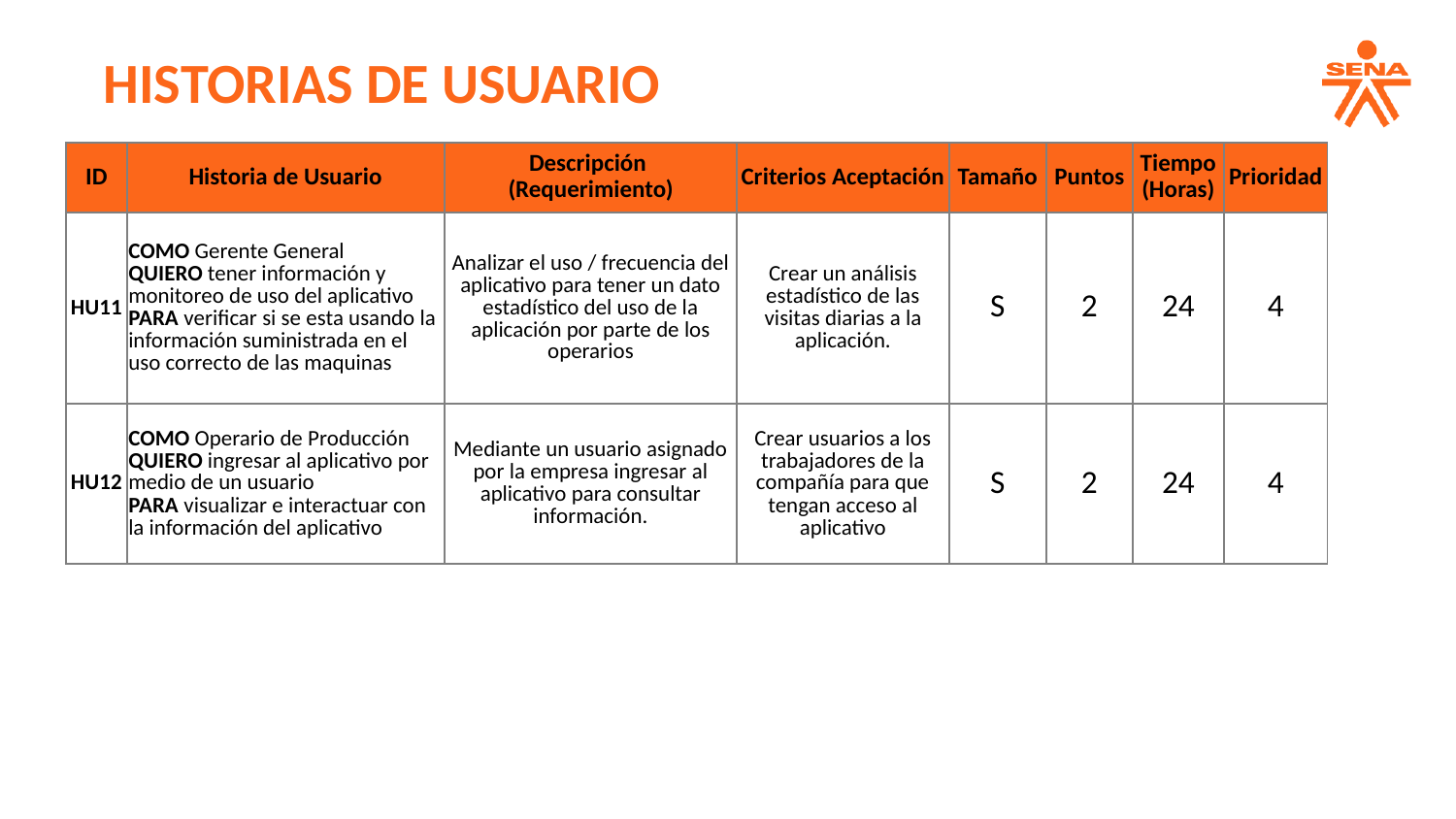

JUSTIFICACIÓN
HISTORIAS DE USUARIO
| ID | Historia de Usuario | Descripción (Requerimiento) | Criterios Aceptación | Tamaño | Puntos | Tiempo (Horas) | Prioridad |
| --- | --- | --- | --- | --- | --- | --- | --- |
| HU11 | COMO Gerente General QUIERO tener información y monitoreo de uso del aplicativo PARA verificar si se esta usando la información suministrada en el uso correcto de las maquinas | Analizar el uso / frecuencia del aplicativo para tener un dato estadístico del uso de la aplicación por parte de los operarios | Crear un análisis estadístico de las visitas diarias a la aplicación. | S | 2 | 24 | 4 |
| HU12 | COMO Operario de Producción QUIERO ingresar al aplicativo por medio de un usuario PARA visualizar e interactuar con la información del aplicativo | Mediante un usuario asignado por la empresa ingresar al aplicativo para consultar información. | Crear usuarios a los trabajadores de la compañía para que tengan acceso al aplicativo | S | 2 | 24 | 4 |